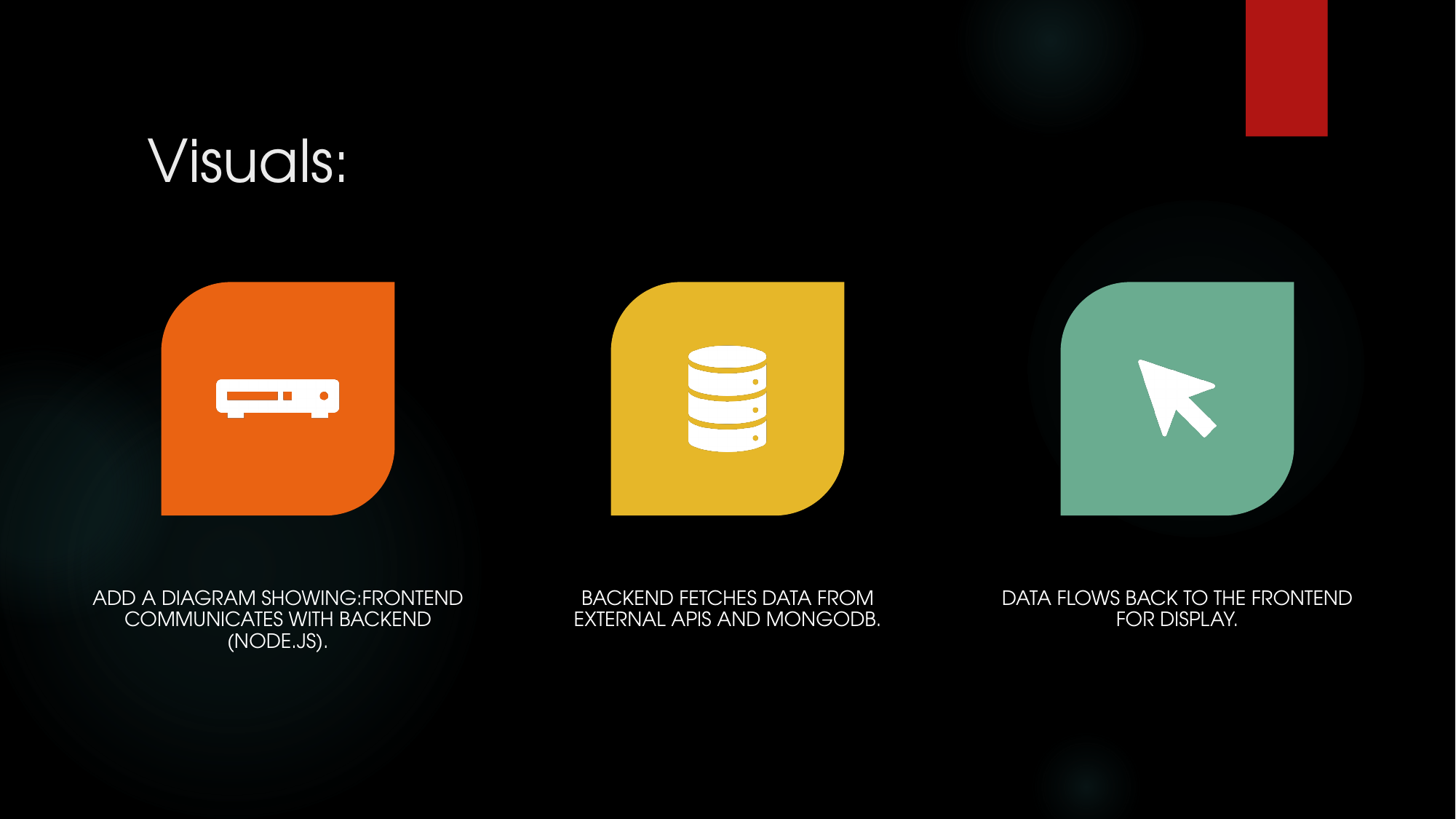

# Visuals:
Add a diagram showing:Frontend communicates with Backend (Node.js).
Backend fetches data from external APIs and MongoDB.
Data flows back to the frontend for display.